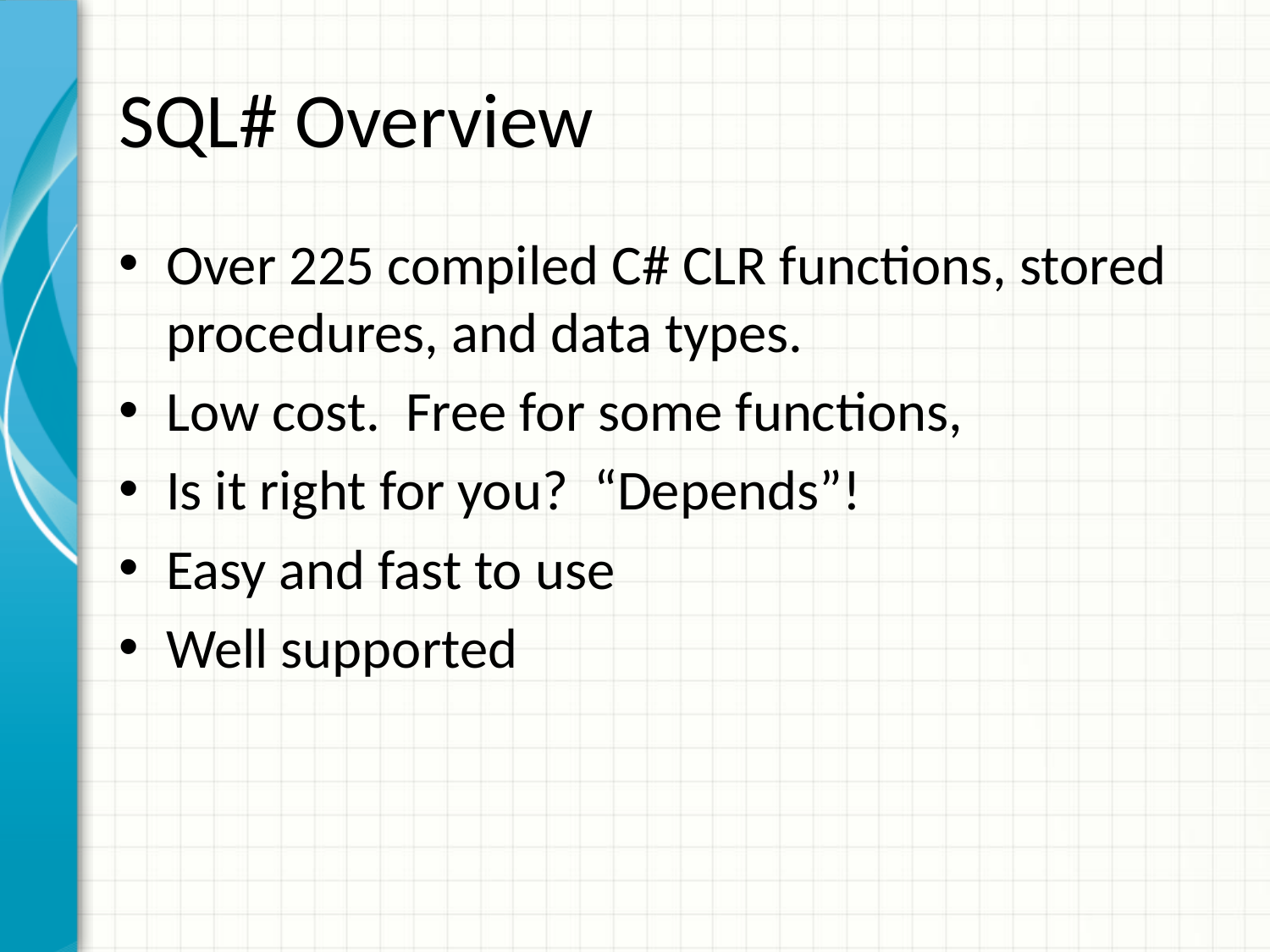

# SQL# Overview
Over 225 compiled C# CLR functions, stored procedures, and data types.
Low cost.  Free for some functions,
Is it right for you?  “Depends”!
Easy and fast to use
Well supported